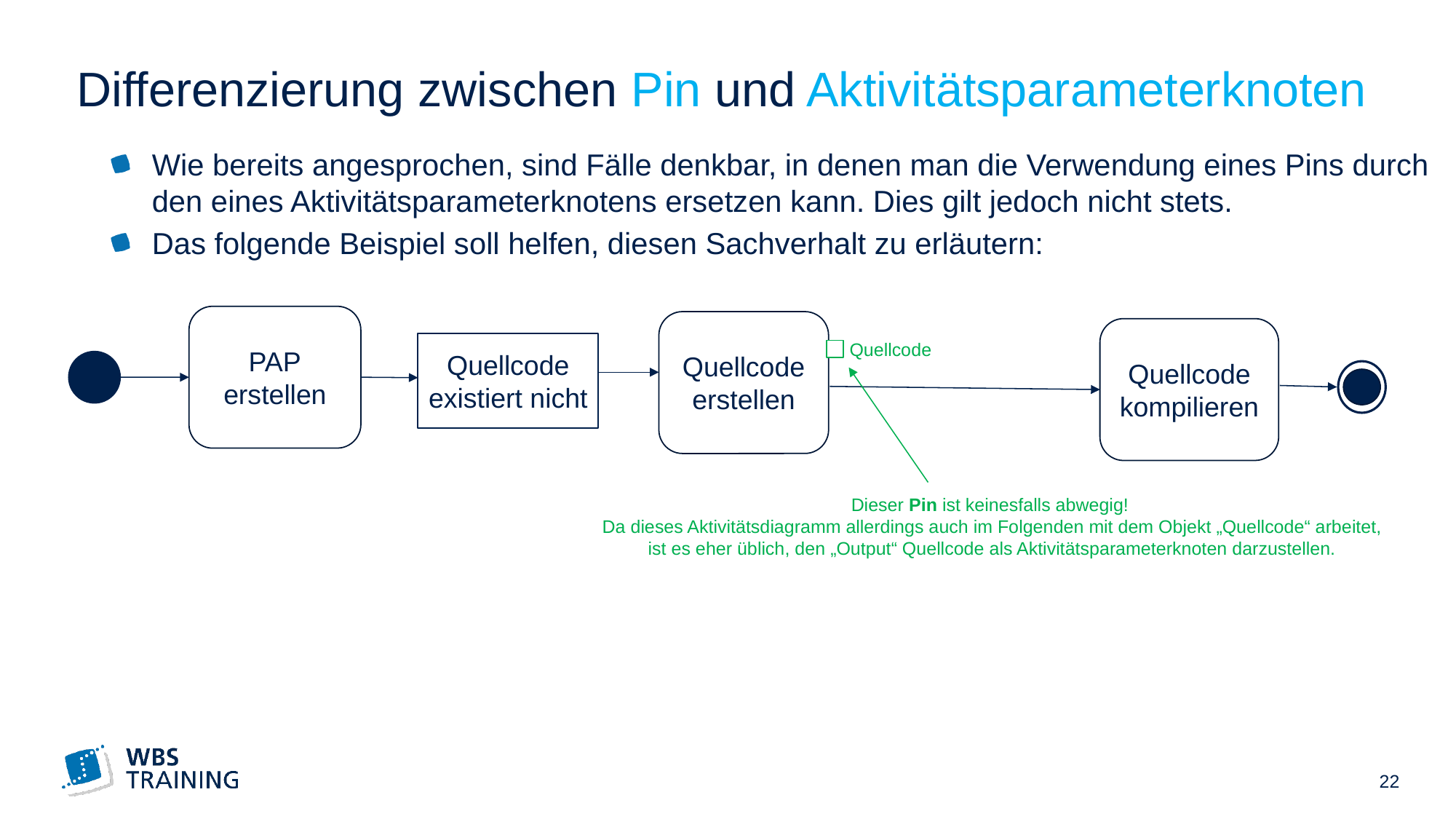

# Differenzierung zwischen Pin und Aktivitätsparameterknoten
Wie bereits angesprochen, sind Fälle denkbar, in denen man die Verwendung eines Pins durch den eines Aktivitätsparameterknotens ersetzen kann. Dies gilt jedoch nicht stets.
Das folgende Beispiel soll helfen, diesen Sachverhalt zu erläutern:

PAP
erstellen
Quellcode
erstellen
Quellcode
kompilieren
Quellcode
Quellcode
existiert nicht

Dieser Pin ist keinesfalls abwegig!
Da dieses Aktivitätsdiagramm allerdings auch im Folgenden mit dem Objekt „Quellcode“ arbeitet,
ist es eher üblich, den „Output“ Quellcode als Aktivitätsparameterknoten darzustellen.
    22